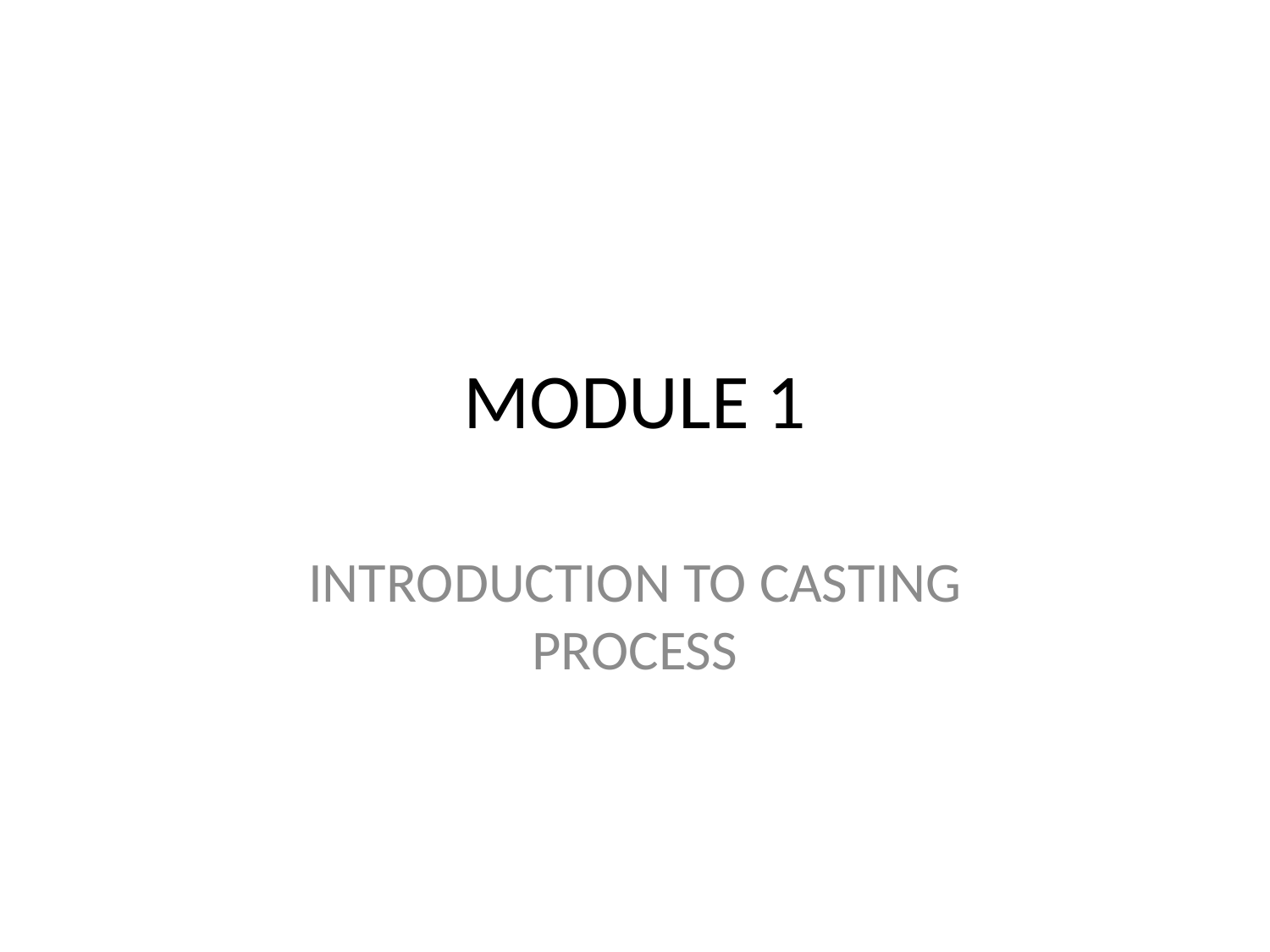

# MODULE 1
INTRODUCTION TO CASTING PROCESS